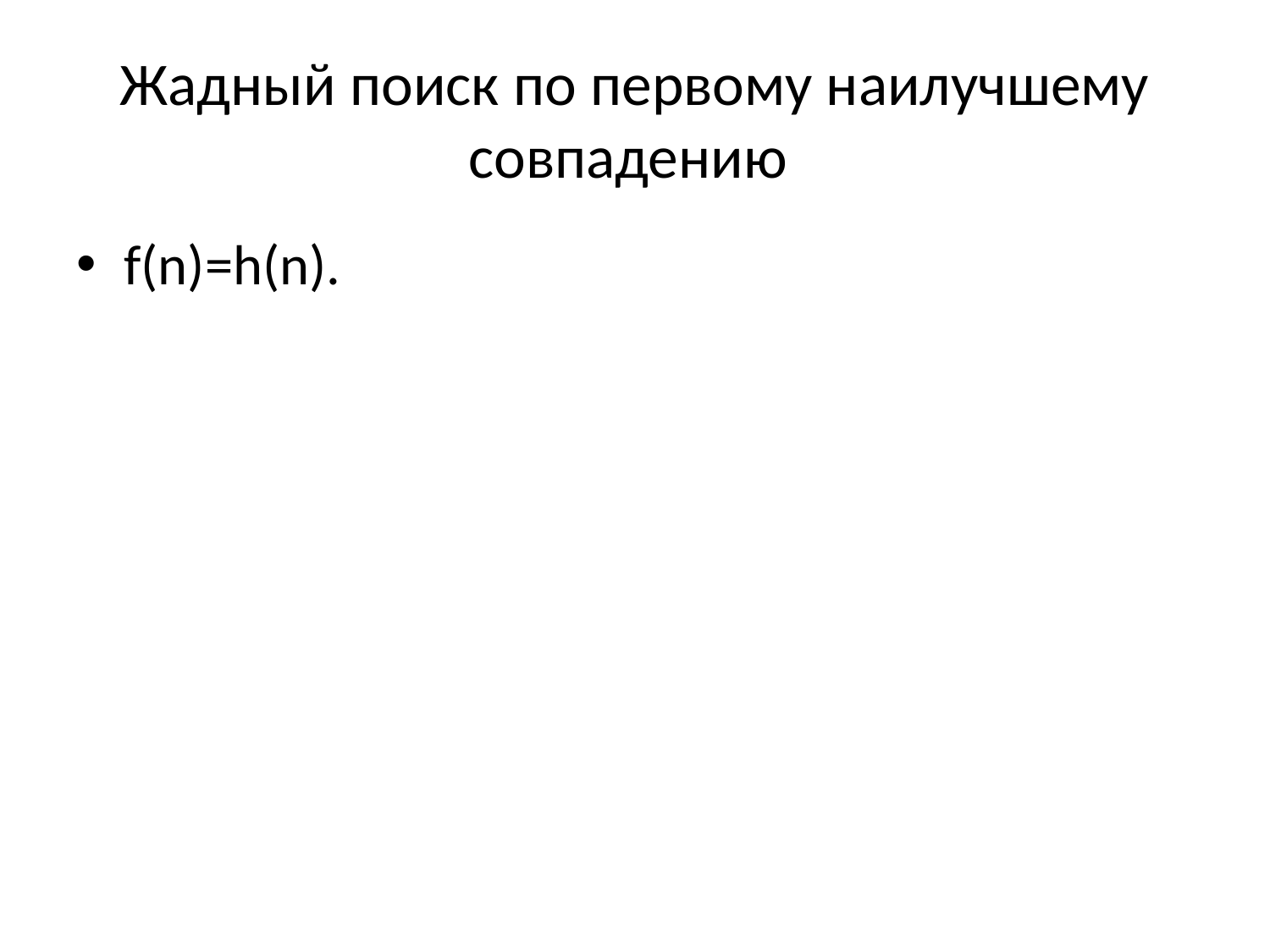

# Жадный поиск по первому наилучшему совпадению
f(n)=h(n).